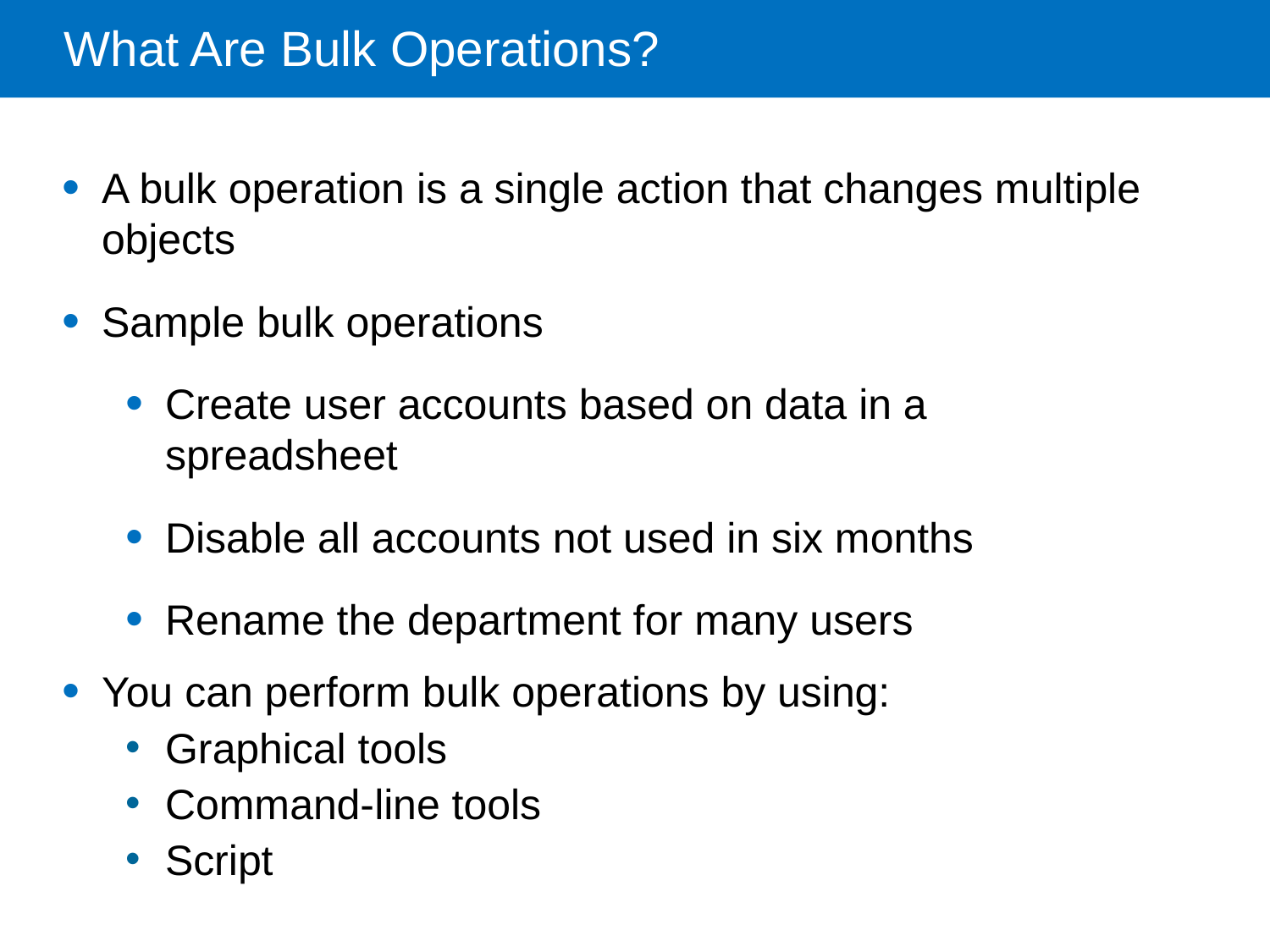

# What Are Bulk Operations?
A bulk operation is a single action that changes multiple objects
Sample bulk operations
Create user accounts based on data in a spreadsheet
Disable all accounts not used in six months
Rename the department for many users
You can perform bulk operations by using:
Graphical tools
Command-line tools
Script